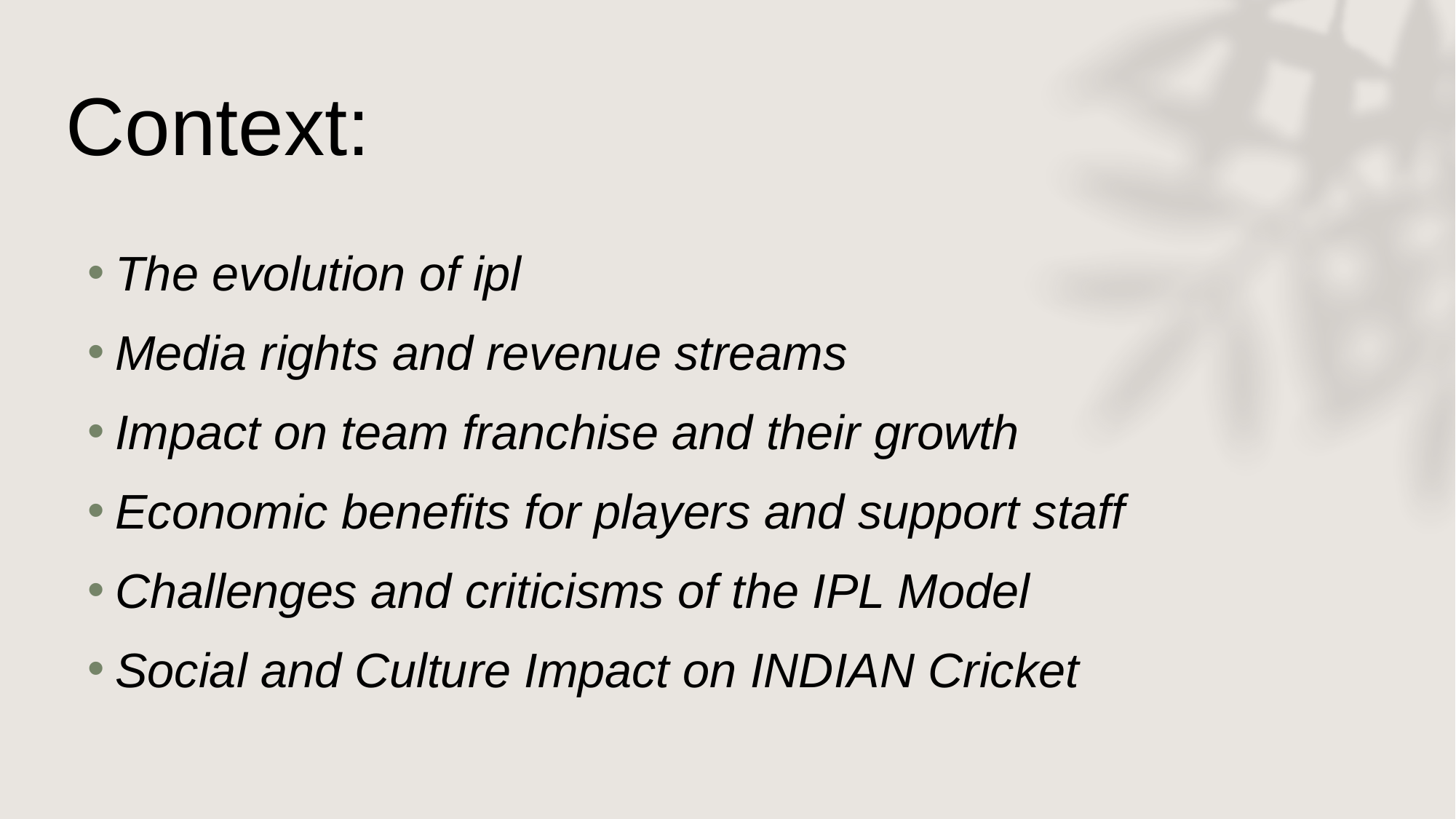

# Context:
The evolution of ipl
Media rights and revenue streams
Impact on team franchise and their growth
Economic benefits for players and support staff
Challenges and criticisms of the IPL Model
Social and Culture Impact on INDIAN Cricket